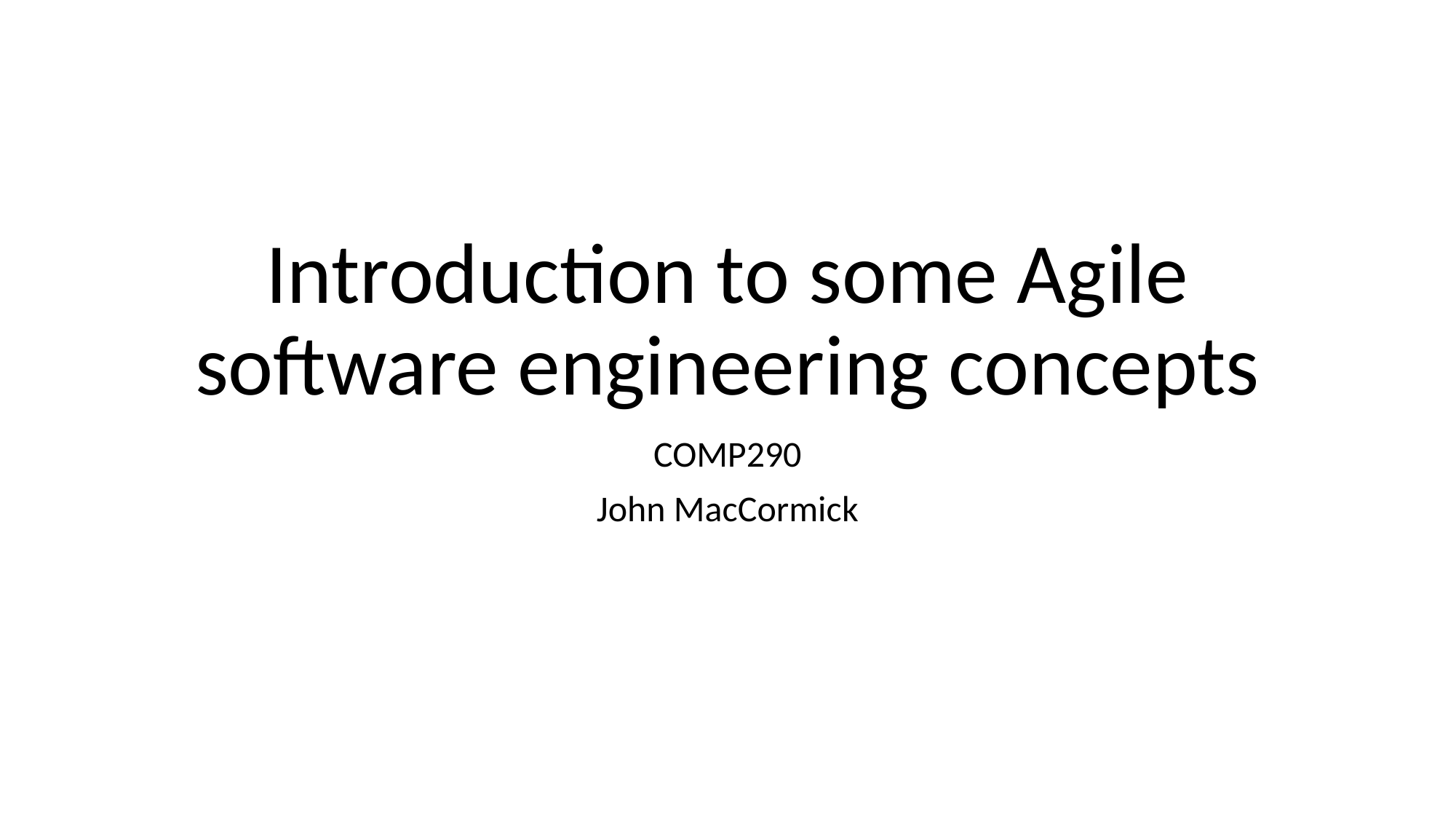

# Introduction to some Agile software engineering concepts
COMP290
John MacCormick